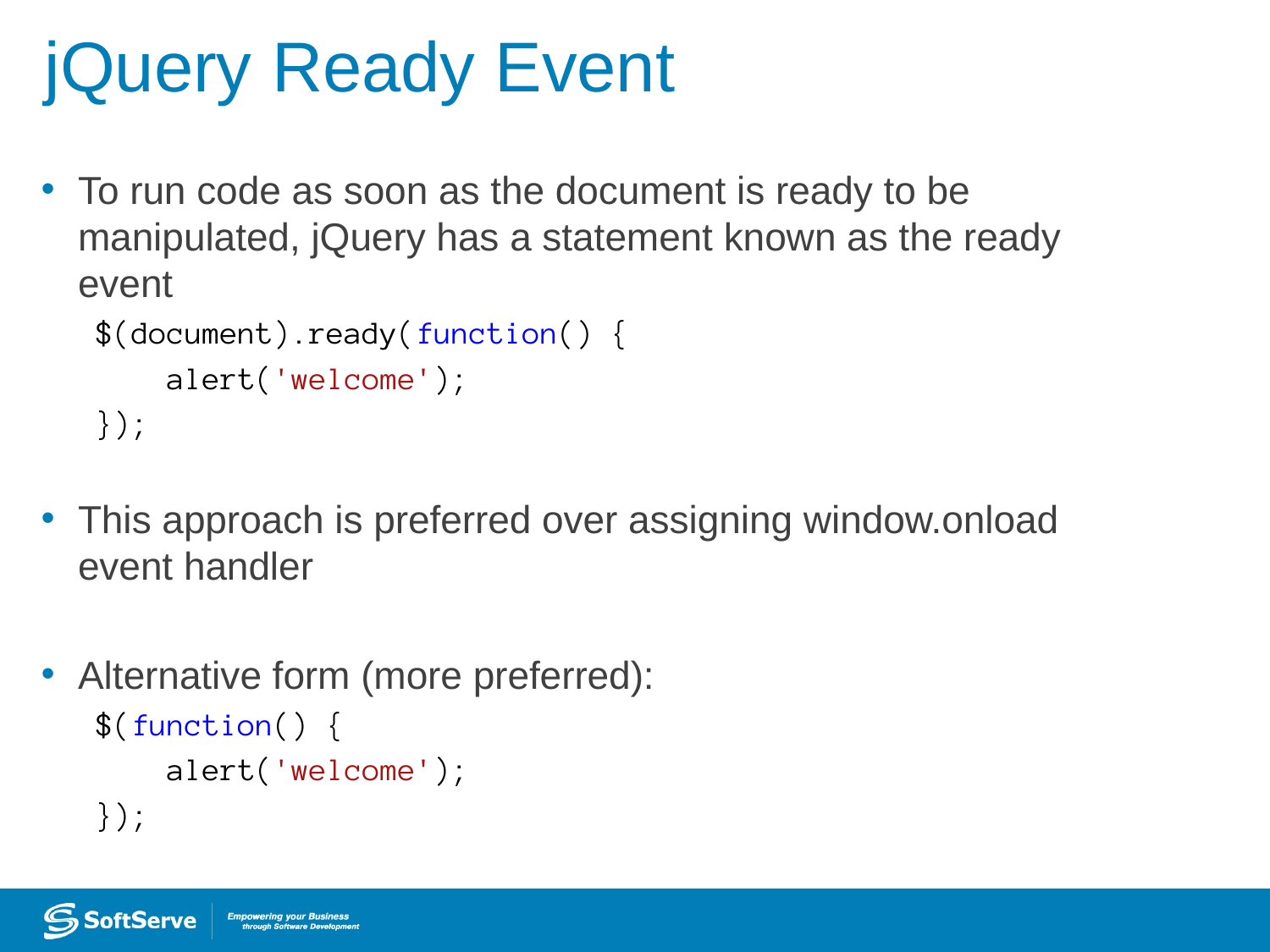

# jQuery Ready Event
To run code as soon as the document is ready to be manipulated, jQuery has a statement known as the ready event
$(document).ready(function() {
    alert('welcome');
});

This approach is preferred over assigning window.onload event handler

Alternative form (more preferred):
$(function() {
    alert('welcome');
});